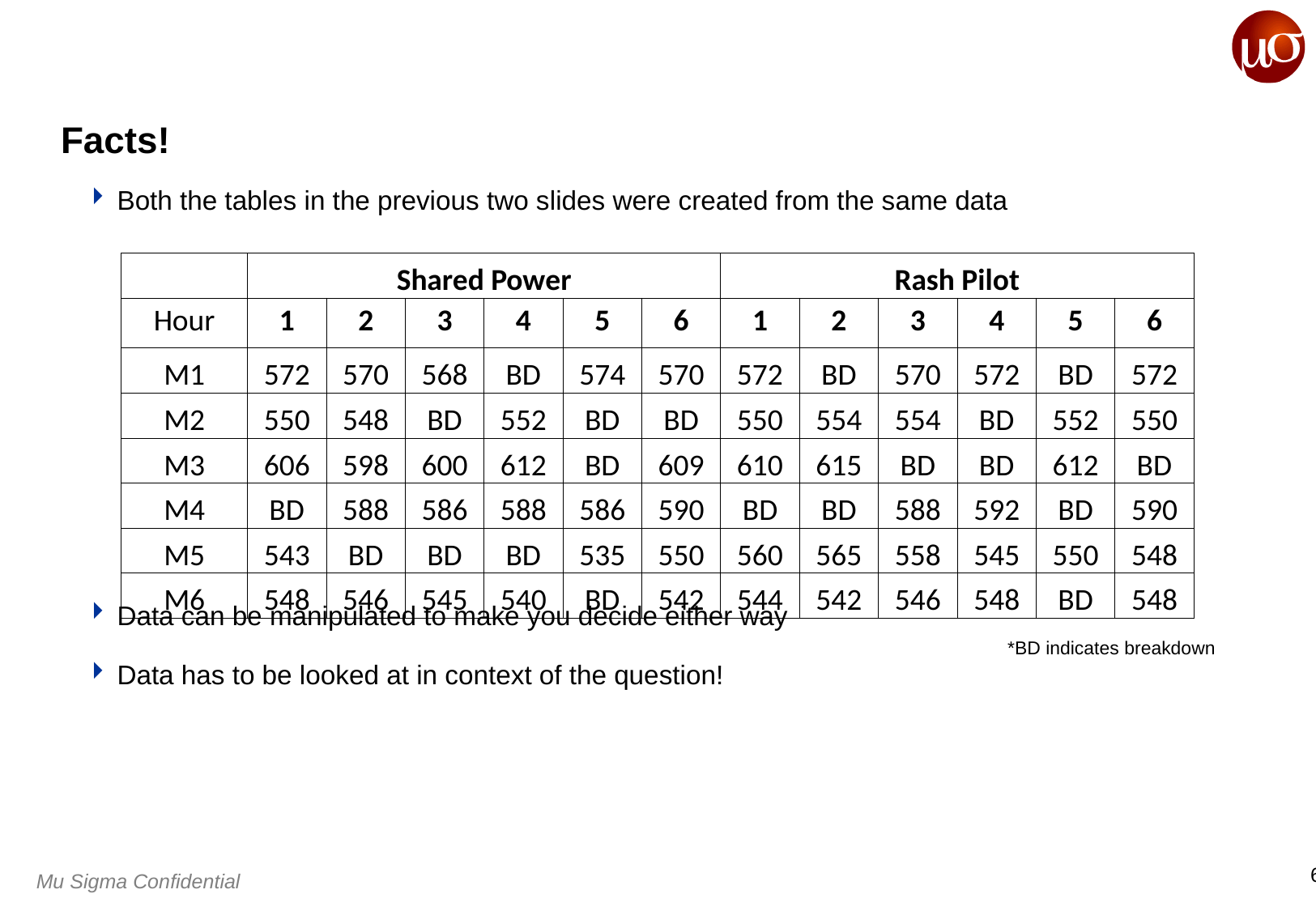

# Facts!
Both the tables in the previous two slides were created from the same data

Data can be manipulated to make you decide either way
Data has to be looked at in context of the question!

|  | Shared Power |  |  |  |  |  | Rash Pilot |  |  |  |  |  |
| --- | --- | --- | --- | --- | --- | --- | --- | --- | --- | --- | --- | --- |
| Hour | 1 | 2 | 3 | 4 | 5 | 6 | 1 | 2 | 3 | 4 | 5 | 6 |
| M1 | 572 | 570 | 568 | BD | 574 | 570 | 572 | BD | 570 | 572 | BD | 572 |
| M2 | 550 | 548 | BD | 552 | BD | BD | 550 | 554 | 554 | BD | 552 | 550 |
| M3 | 606 | 598 | 600 | 612 | BD | 609 | 610 | 615 | BD | BD | 612 | BD |
| M4 | BD | 588 | 586 | 588 | 586 | 590 | BD | BD | 588 | 592 | BD | 590 |
| M5 | 543 | BD | BD | BD | 535 | 550 | 560 | 565 | 558 | 545 | 550 | 548 |
| M6 | 548 | 546 | 545 | 540 | BD | 542 | 544 | 542 | 546 | 548 | BD | 548 |
*BD indicates breakdown